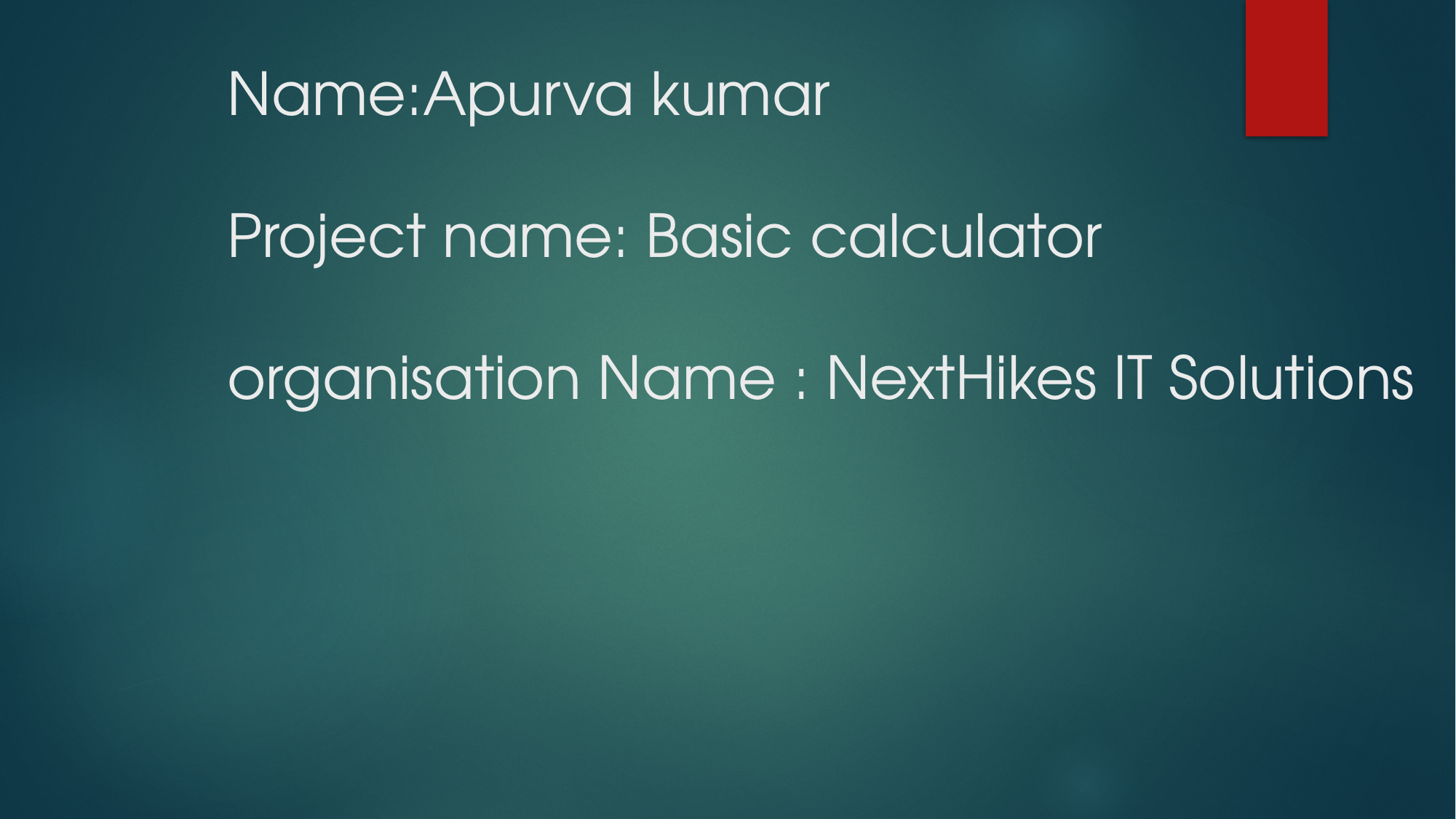

Name:Apurva kumar
           Project name: Basic calculator
           organisation Name : NextHikes IT Solutions